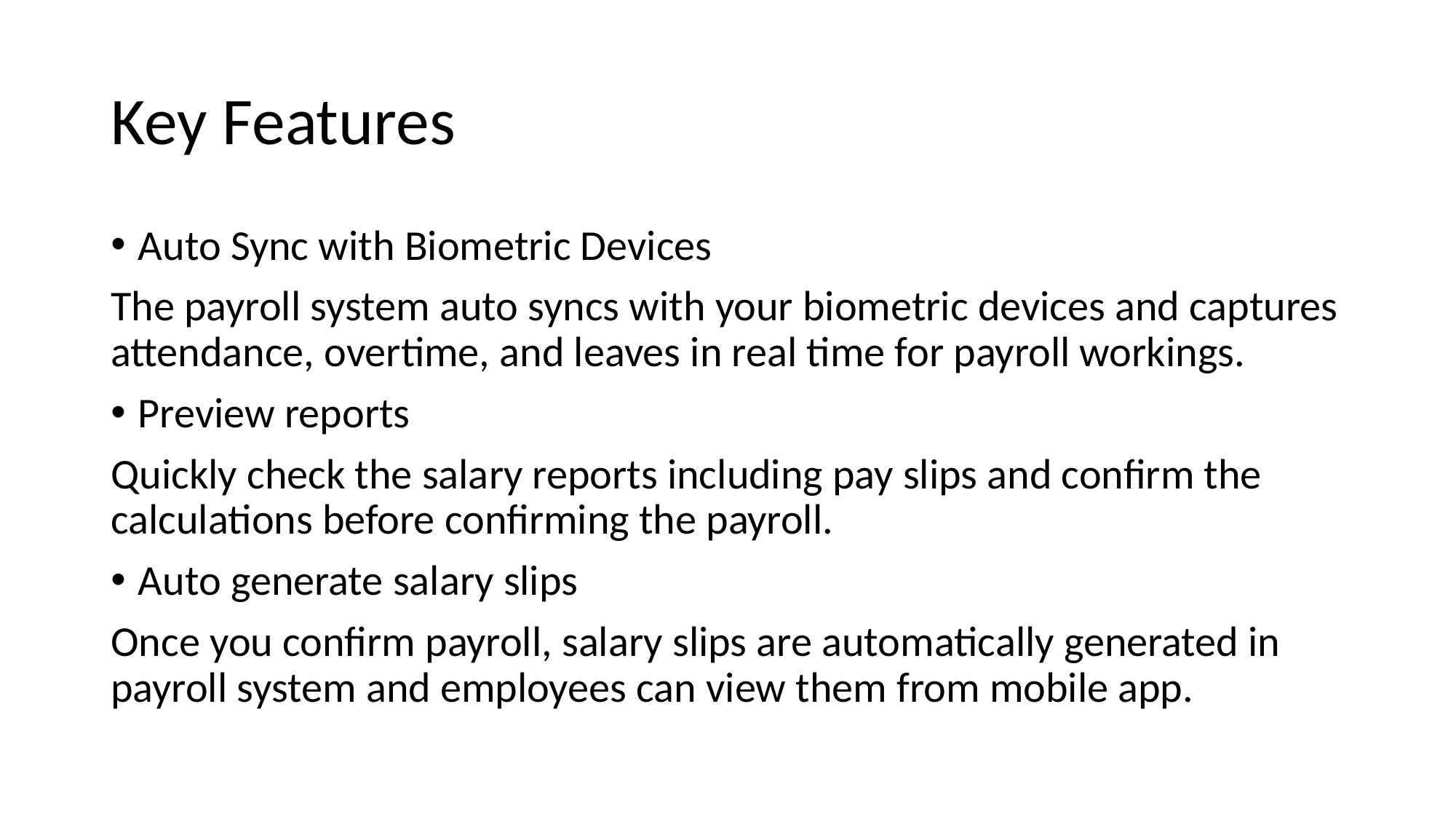

# Key Features
Auto Sync with Biometric Devices
The payroll system auto syncs with your biometric devices and captures attendance, overtime, and leaves in real time for payroll workings.
Preview reports
Quickly check the salary reports including pay slips and confirm the calculations before confirming the payroll.
Auto generate salary slips
Once you confirm payroll, salary slips are automatically generated in payroll system and employees can view them from mobile app.